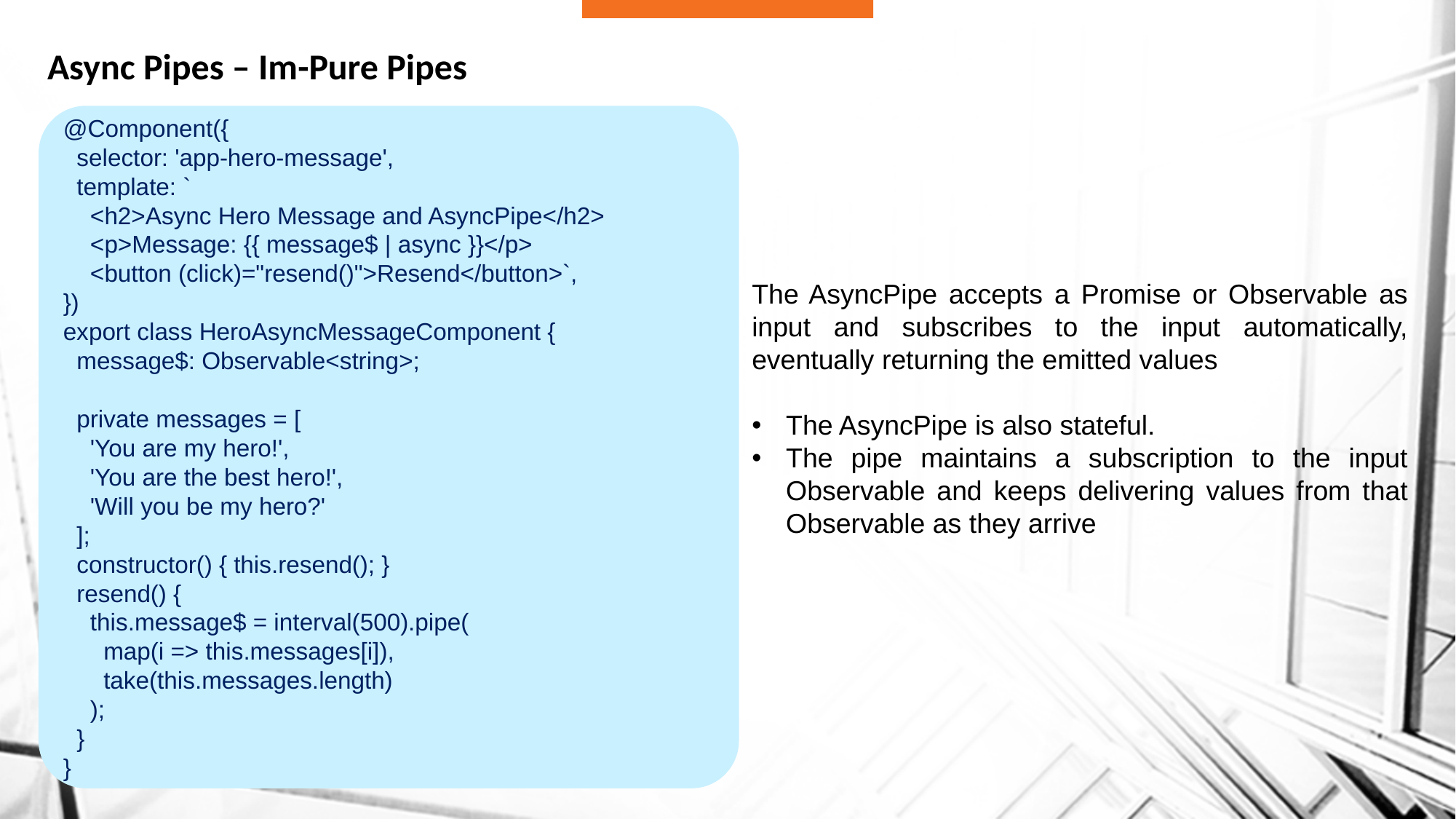

# Async Pipes – Im-Pure Pipes
@Component({
  selector: 'app-hero-message',
  template: `
    <h2>Async Hero Message and AsyncPipe</h2>
    <p>Message: {{ message$ | async }}</p>
    <button (click)="resend()">Resend</button>`,
})
export class HeroAsyncMessageComponent {
  message$: Observable<string>;

  private messages = [
    'You are my hero!',
    'You are the best hero!',
    'Will you be my hero?'
  ];
  constructor() { this.resend(); }
  resend() {
    this.message$ = interval(500).pipe(
      map(i => this.messages[i]),
      take(this.messages.length)
    );
  }
}
The AsyncPipe accepts a Promise or Observable as input and subscribes to the input automatically, eventually returning the emitted values

The AsyncPipe is also stateful.
The pipe maintains a subscription to the input Observable and keeps delivering values from that Observable as they arrive